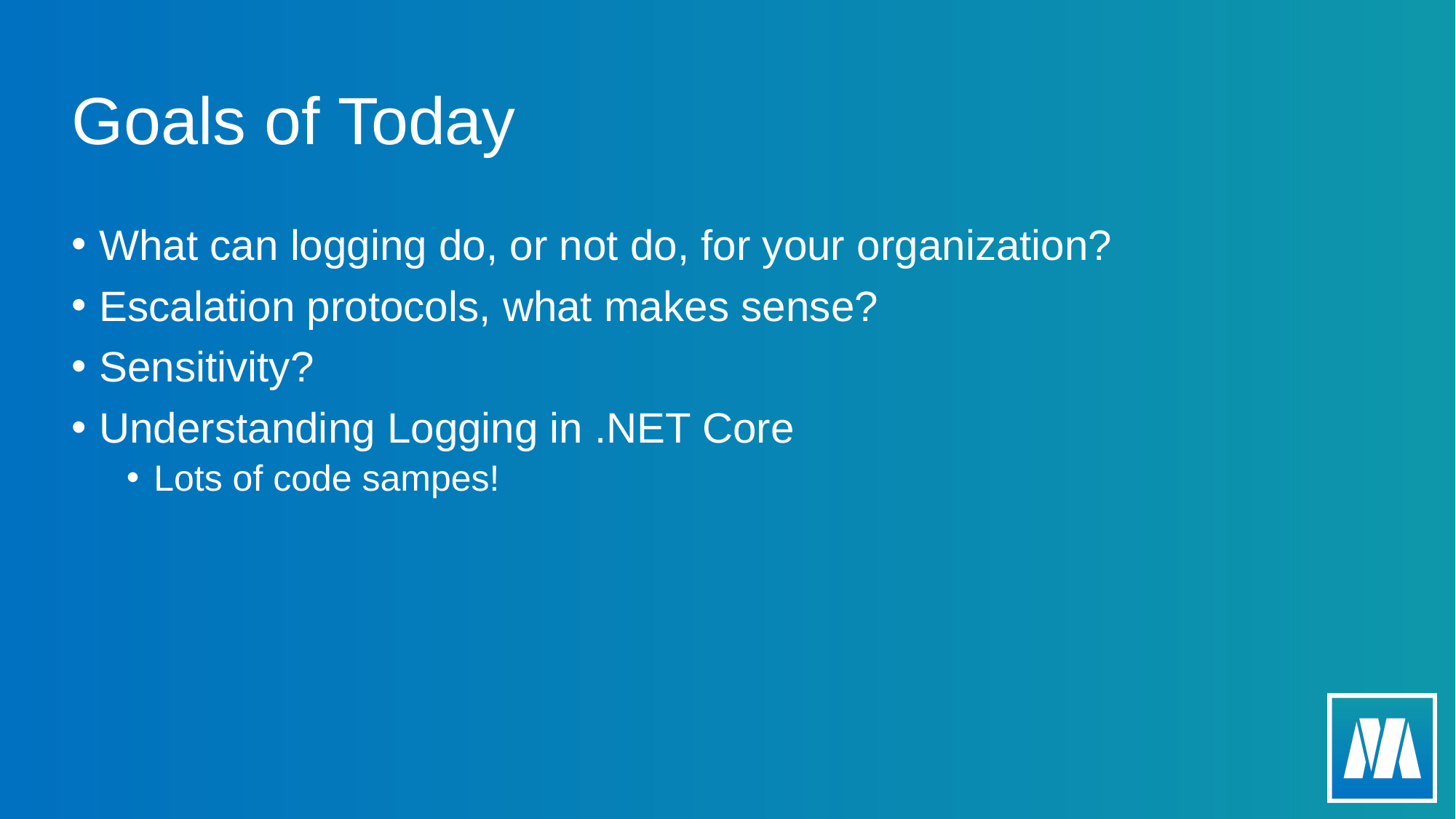

# Goals of Today
What can logging do, or not do, for your organization?
Escalation protocols, what makes sense?
Sensitivity?
Understanding Logging in .NET Core
Lots of code sampes!